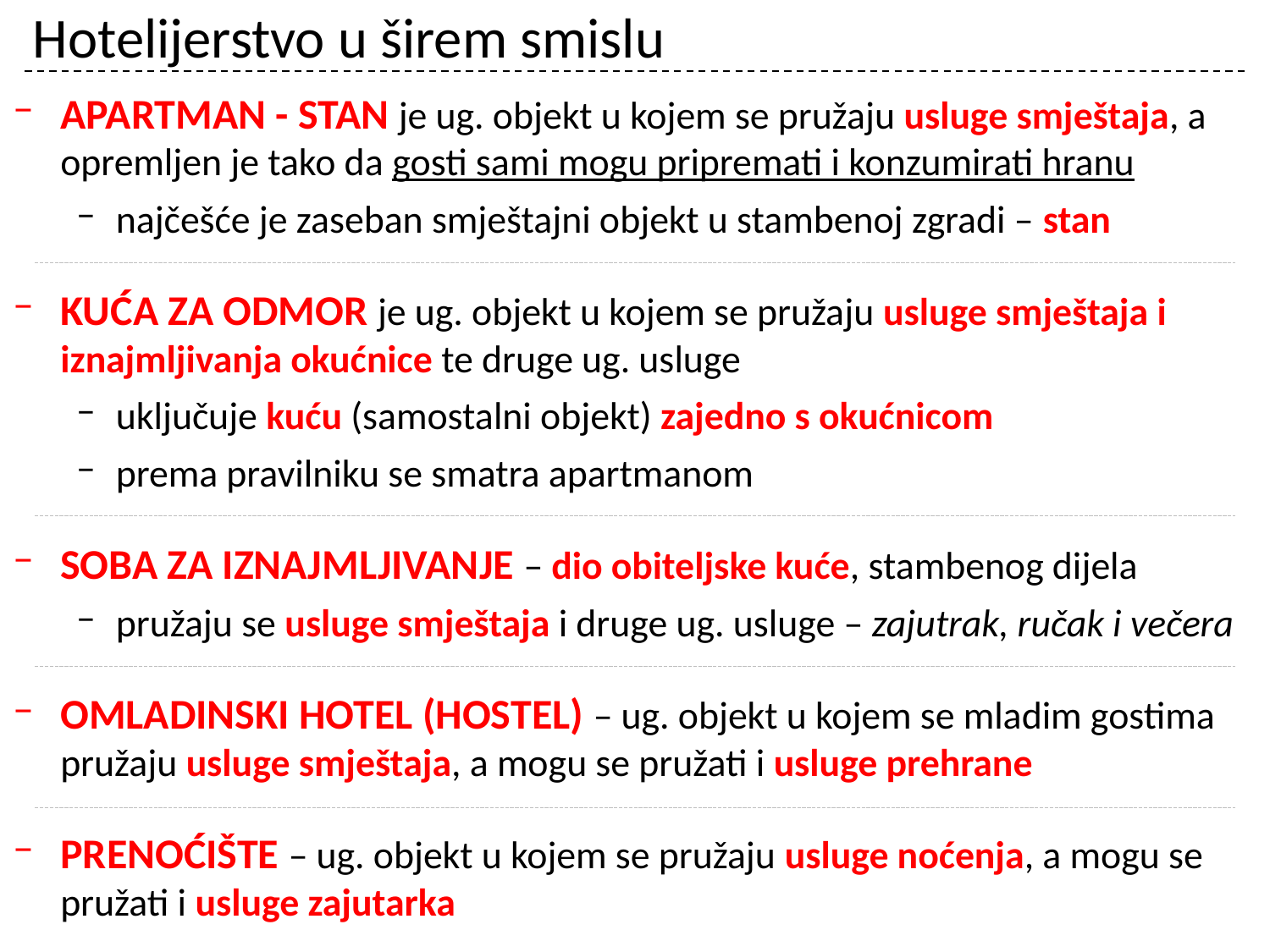

# Hotelijerstvo u širem smislu
APARTMAN - STAN je ug. objekt u kojem se pružaju usluge smještaja, a opremljen je tako da gosti sami mogu pripremati i konzumirati hranu
najčešće je zaseban smještajni objekt u stambenoj zgradi – stan
KUĆA ZA ODMOR je ug. objekt u kojem se pružaju usluge smještaja i iznajmljivanja okućnice te druge ug. usluge
uključuje kuću (samostalni objekt) zajedno s okućnicom
prema pravilniku se smatra apartmanom
SOBA ZA IZNAJMLJIVANJE – dio obiteljske kuće, stambenog dijela
pružaju se usluge smještaja i druge ug. usluge – zajutrak, ručak i večera
OMLADINSKI HOTEL (HOSTEL) – ug. objekt u kojem se mladim gostima pružaju usluge smještaja, a mogu se pružati i usluge prehrane
PRENOĆIŠTE – ug. objekt u kojem se pružaju usluge noćenja, a mogu se pružati i usluge zajutarka